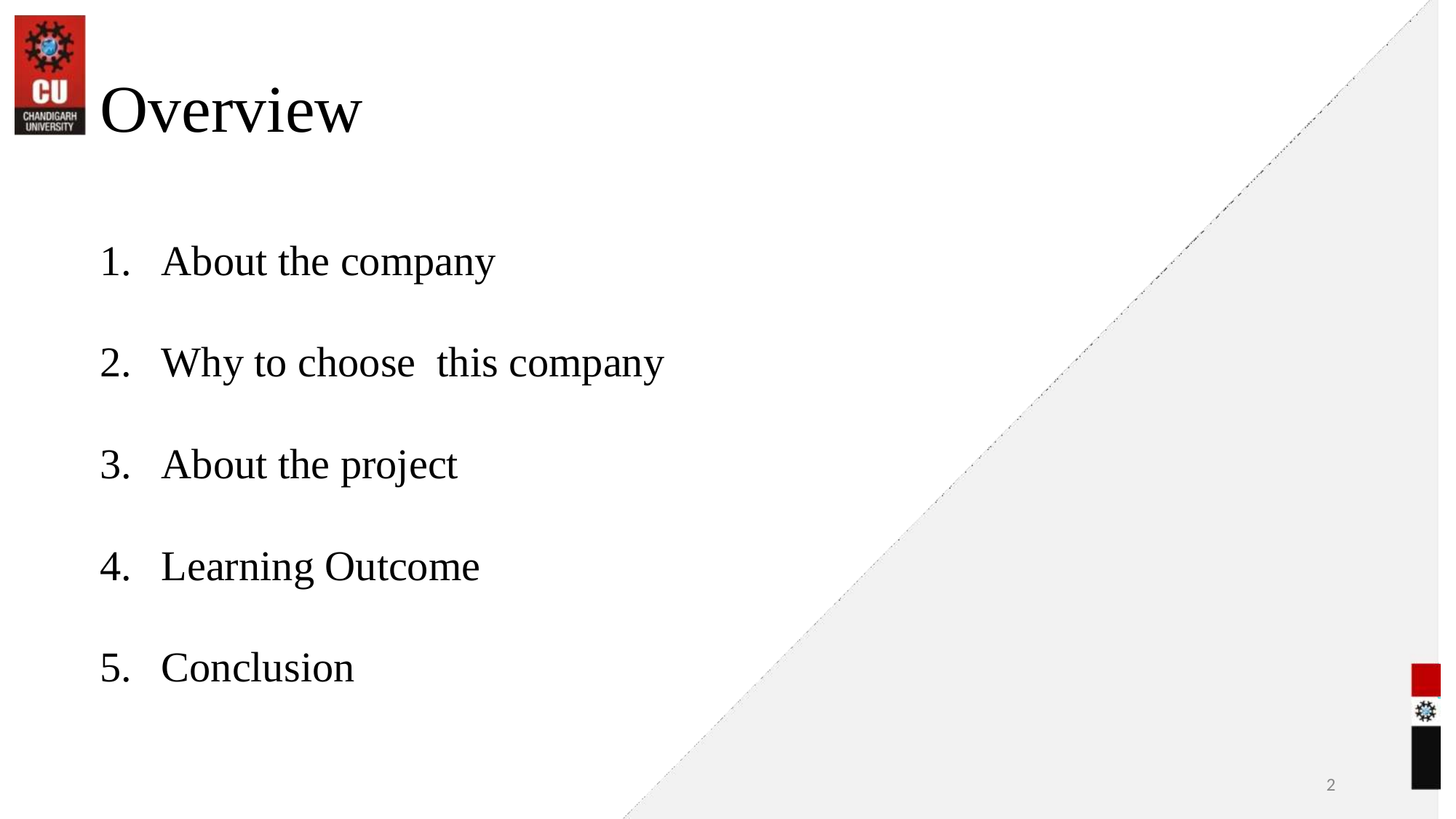

# Overview

About the company

Why to choose  this company

About the project

Learning Outcome

Conclusion

2